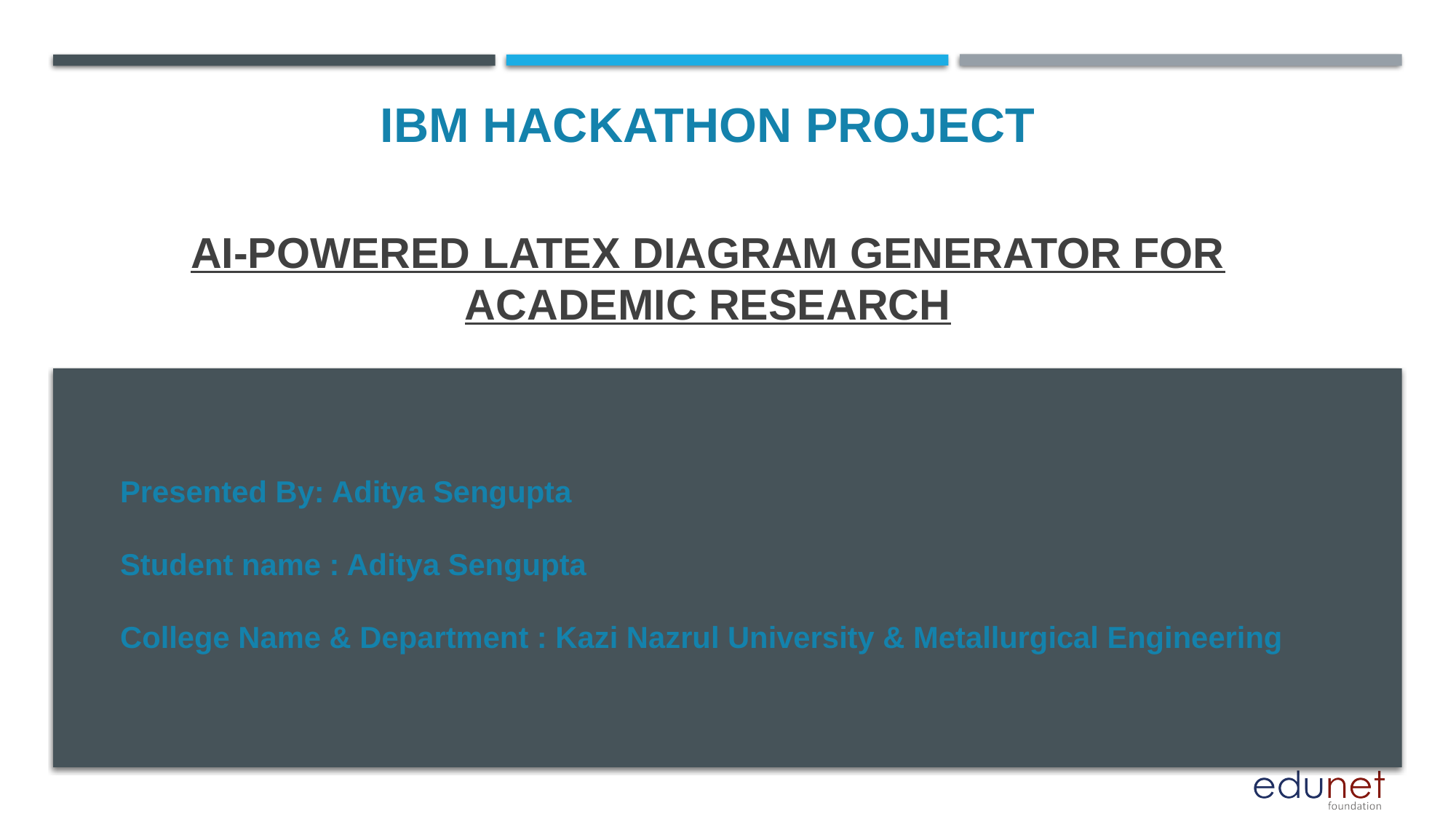

IBM HACKATHON PROJECT
# AI-Powered LaTeX Diagram Generator for Academic Research
Presented By: Aditya Sengupta

Student name : Aditya Sengupta

College Name & Department : Kazi Nazrul University & Metallurgical Engineering